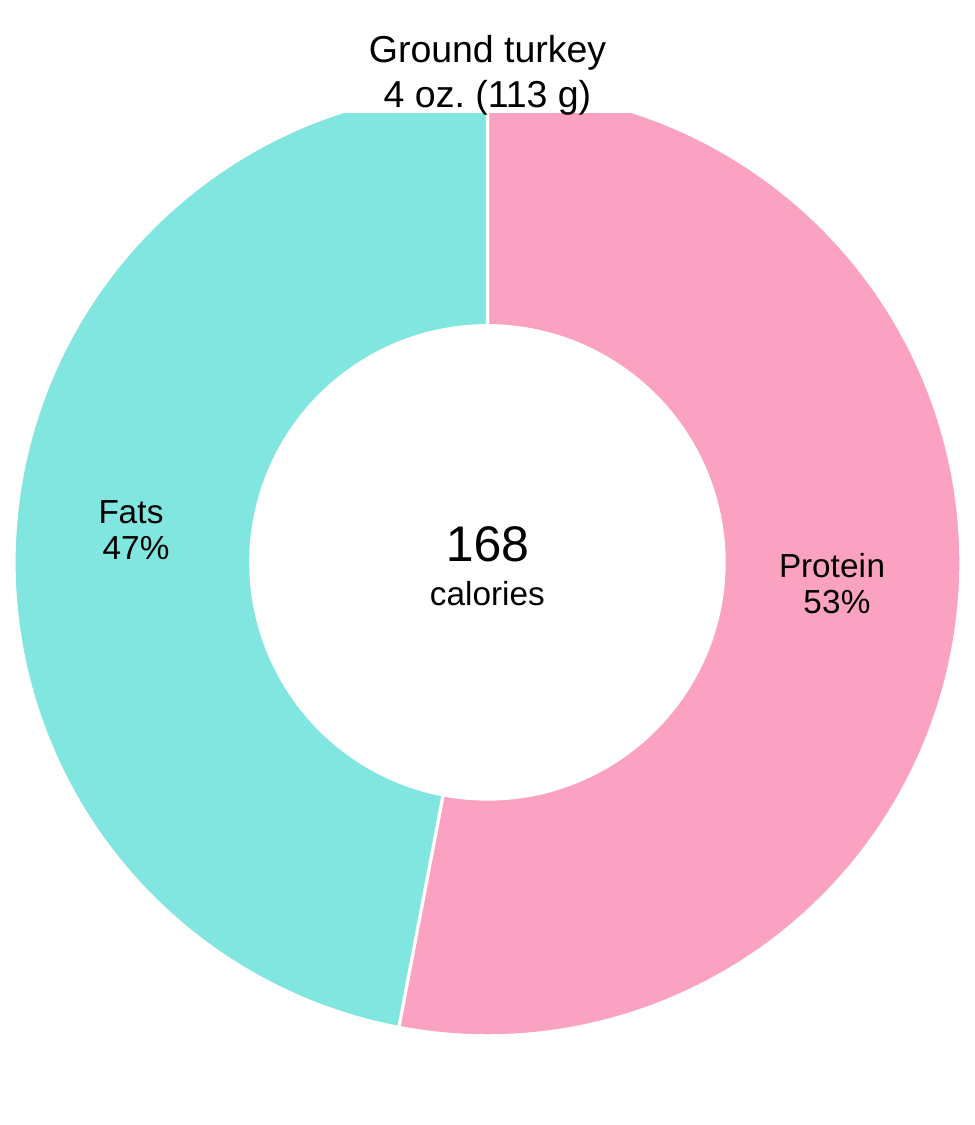

### Chart

| Category | Macros |
|---|---|
| Carbs | 0.0 |
| Protein | 0.53 |
| Fats | 0.47 |
168
calories
Ground turkey
4 oz. (113 g)